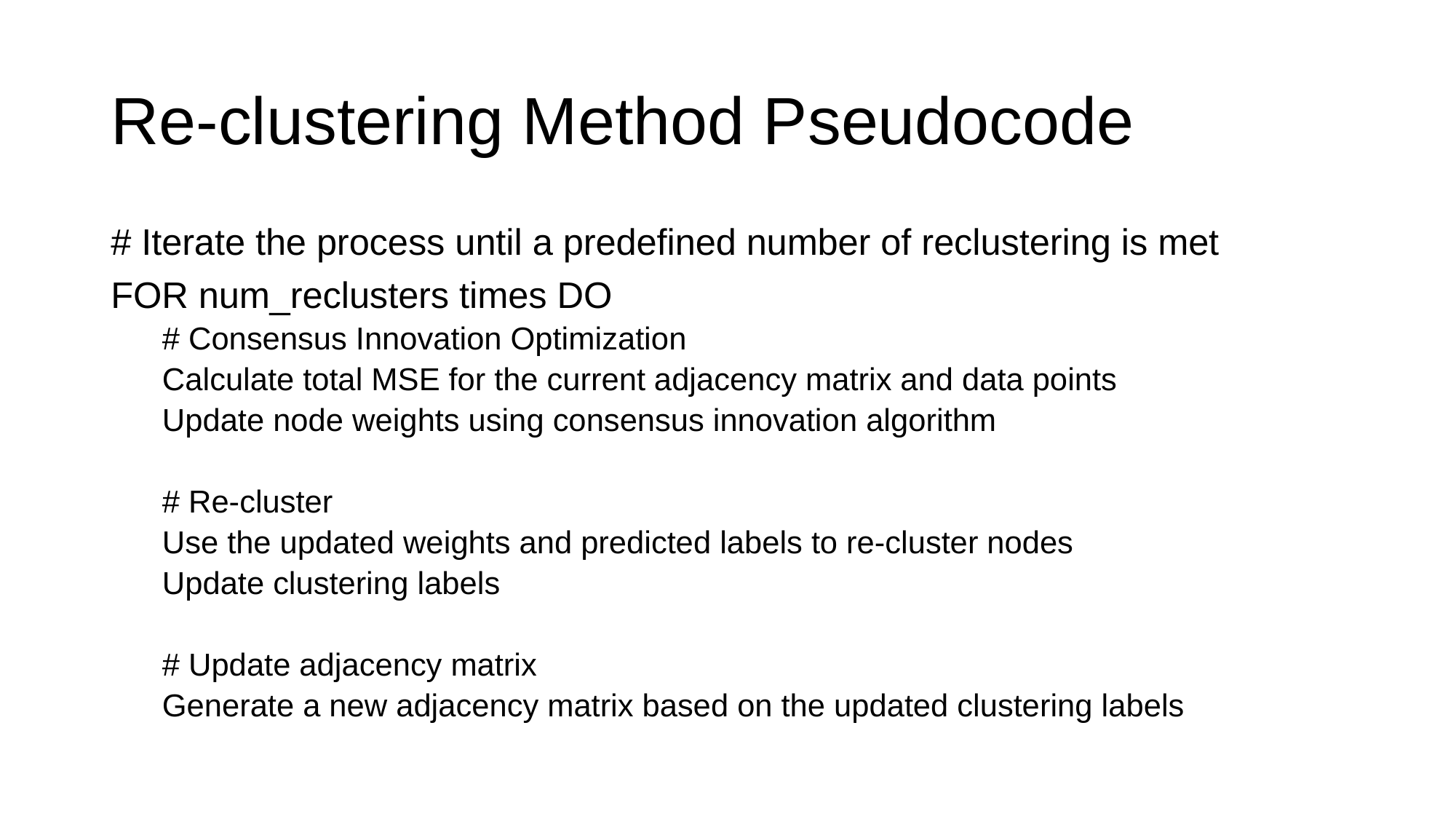

# Re-clustering Method Pseudocode
# Iterate the process until a predefined number of reclustering is met
FOR num_reclusters times DO
# Consensus Innovation Optimization
Calculate total MSE for the current adjacency matrix and data points
Update node weights using consensus innovation algorithm

# Re-cluster
Use the updated weights and predicted labels to re-cluster nodes
Update clustering labels

# Update adjacency matrix
Generate a new adjacency matrix based on the updated clustering labels